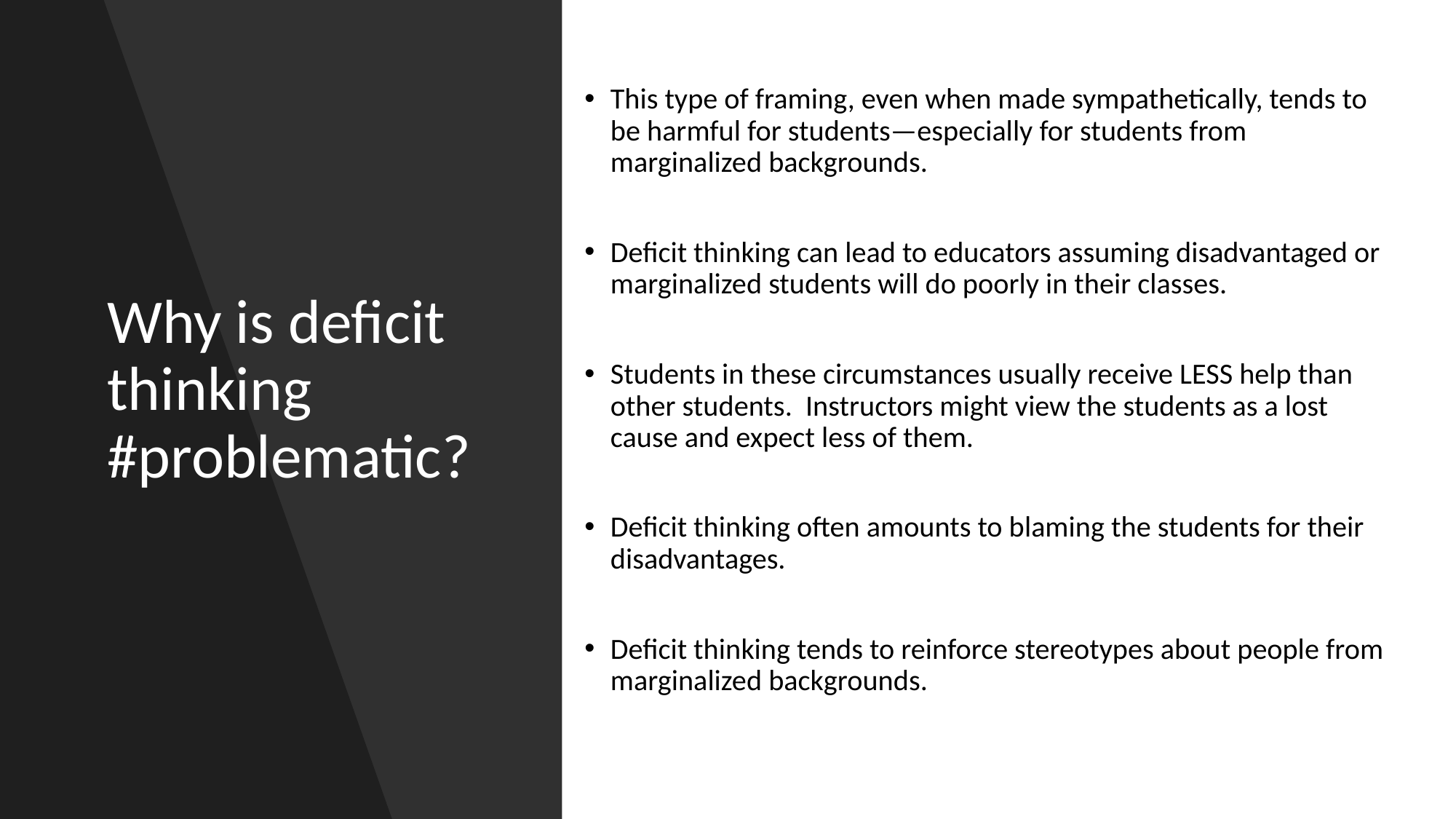

# Why is deficit thinking #problematic?
This type of framing, even when made sympathetically, tends to be harmful for students—especially for students from marginalized backgrounds.

Deficit thinking can lead to educators assuming disadvantaged or marginalized students will do poorly in their classes.

Students in these circumstances usually receive LESS help than other students.  Instructors might view the students as a lost cause and expect less of them.

Deficit thinking often amounts to blaming the students for their disadvantages.

Deficit thinking tends to reinforce stereotypes about people from marginalized backgrounds.